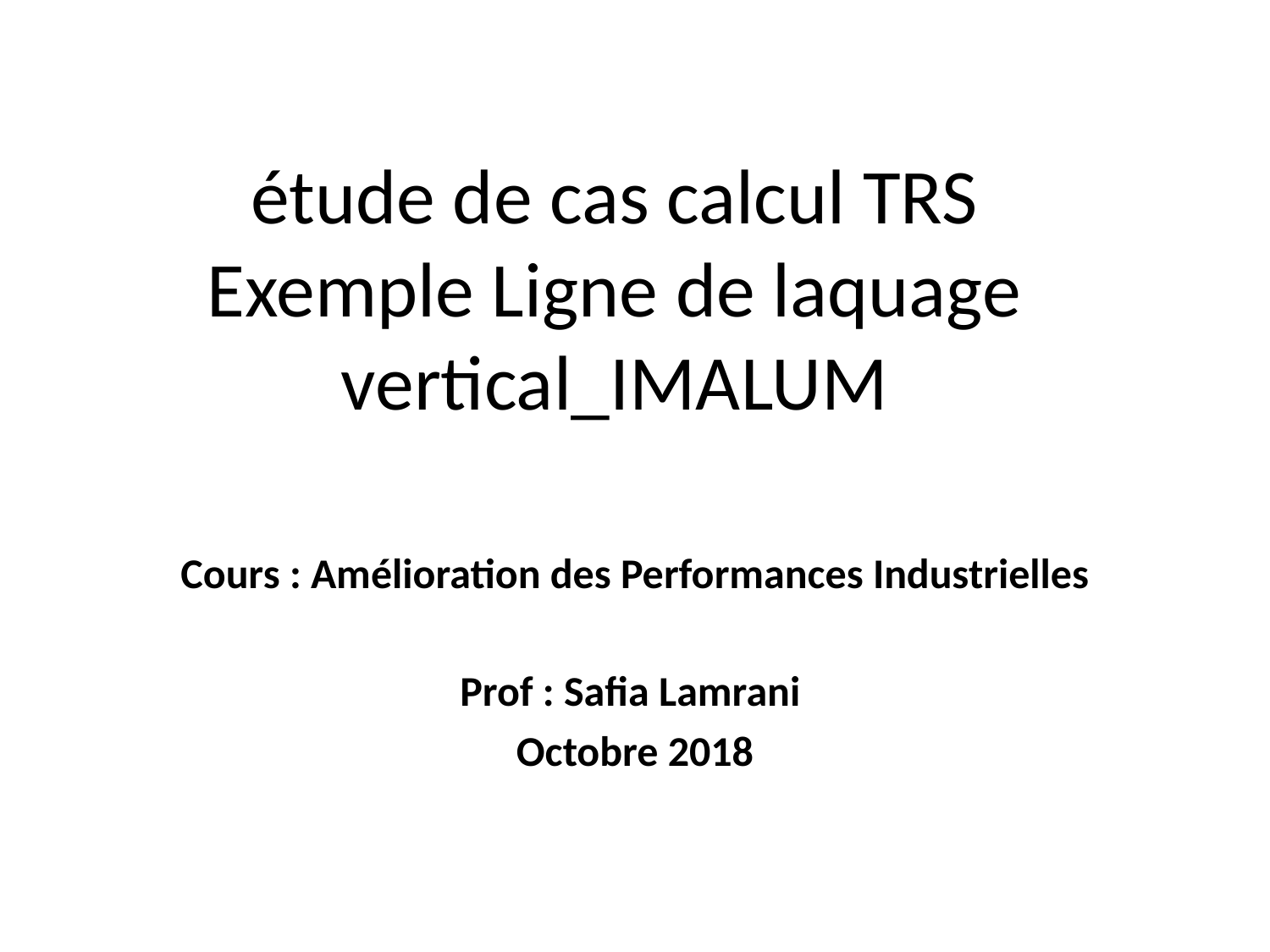

# étude de cas calcul TRS Exemple Ligne de laquage vertical_IMALUM
Cours : Amélioration des Performances Industrielles

Prof : Safia Lamrani
Octobre 2018